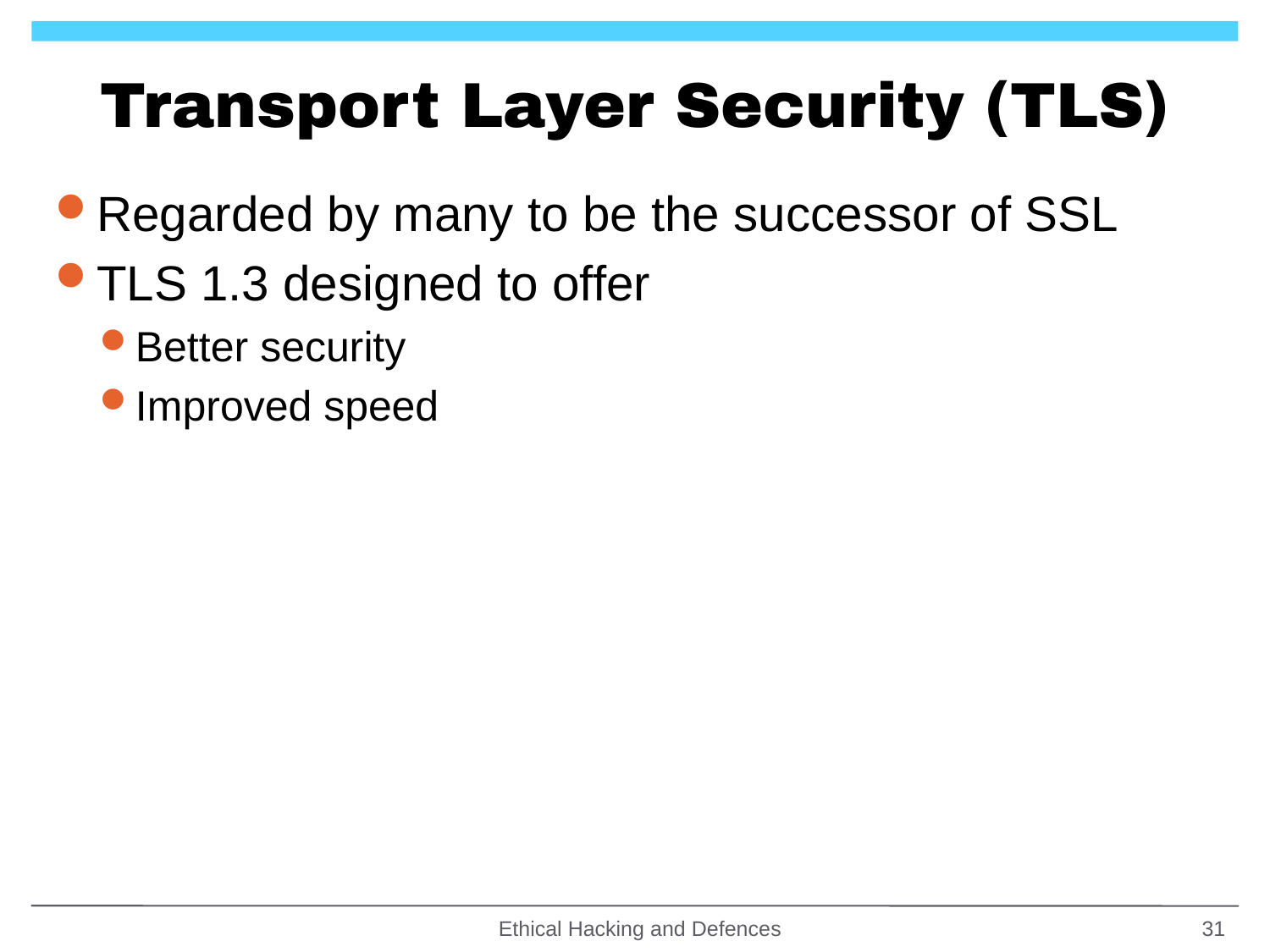

# Transport Layer Security (TLS)
Regarded by many to be the successor of SSL
TLS 1.3 designed to offer
Better security
Improved speed

Ethical Hacking and Defences
31